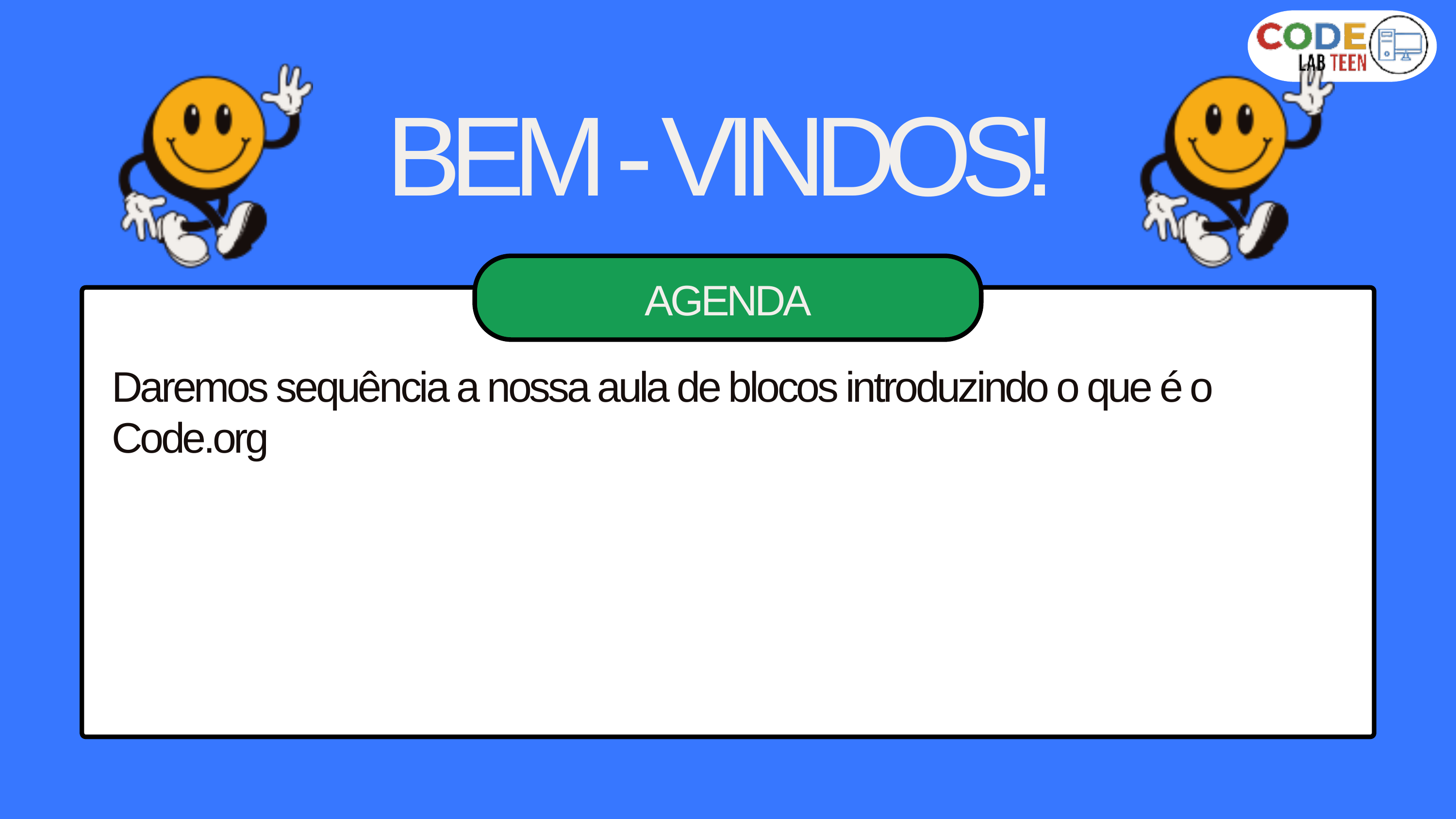

BEM - VINDOS!

AGENDA

Daremos sequência a nossa aula de blocos introduzindo o que é o Code.org